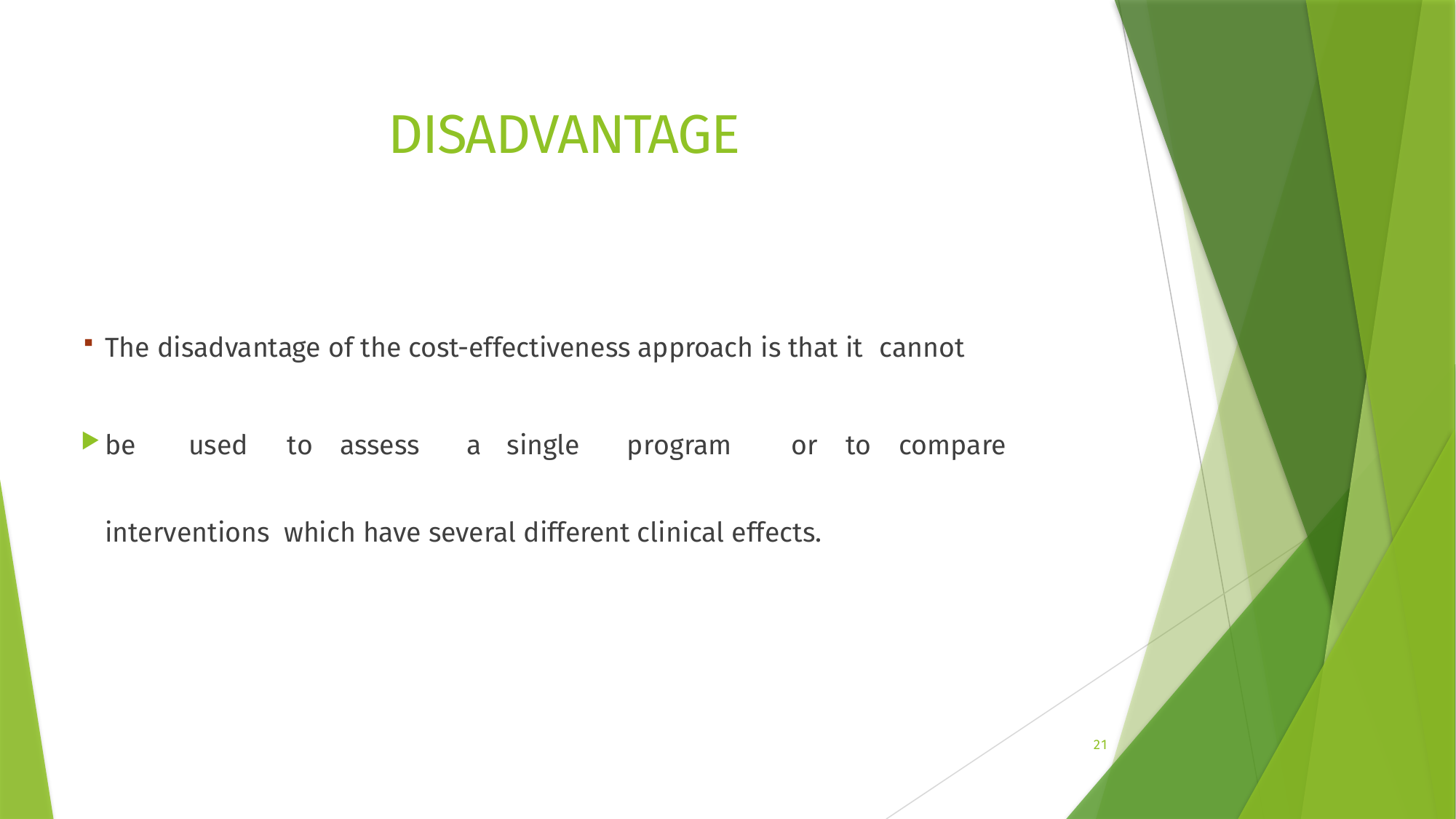

# DISADVANTAGE
The disadvantage of the cost-effectiveness approach is that it cannot
be	used	to	assess	a	single	program	or	to	compare	interventions  which have several different clinical effects.
21